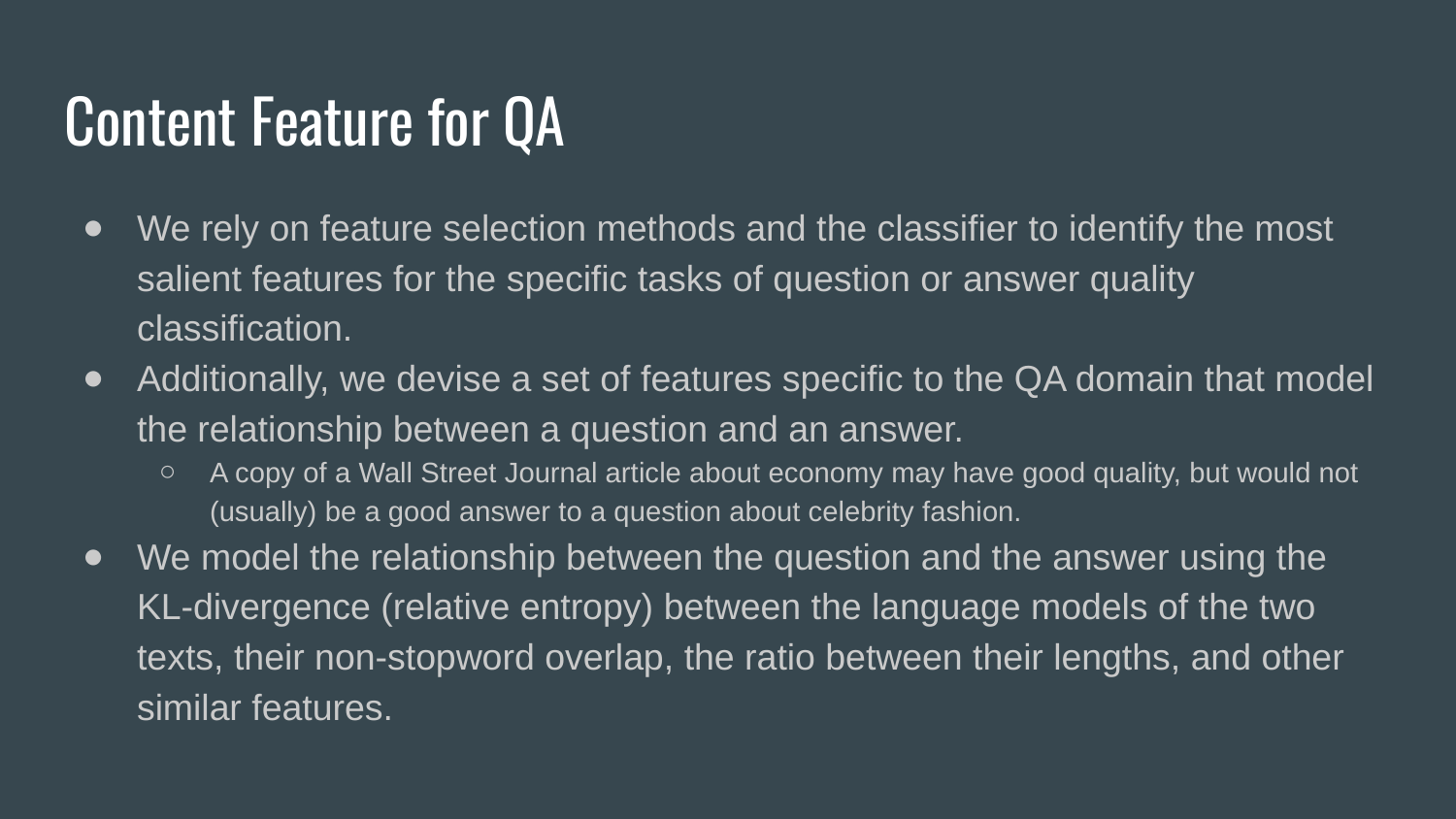

# Content Feature for QA
We rely on feature selection methods and the classifier to identify the most salient features for the specific tasks of question or answer quality classification.
Additionally, we devise a set of features specific to the QA domain that model the relationship between a question and an answer.
A copy of a Wall Street Journal article about economy may have good quality, but would not (usually) be a good answer to a question about celebrity fashion.
We model the relationship between the question and the answer using the KL-divergence (relative entropy) between the language models of the two texts, their non-stopword overlap, the ratio between their lengths, and other similar features.